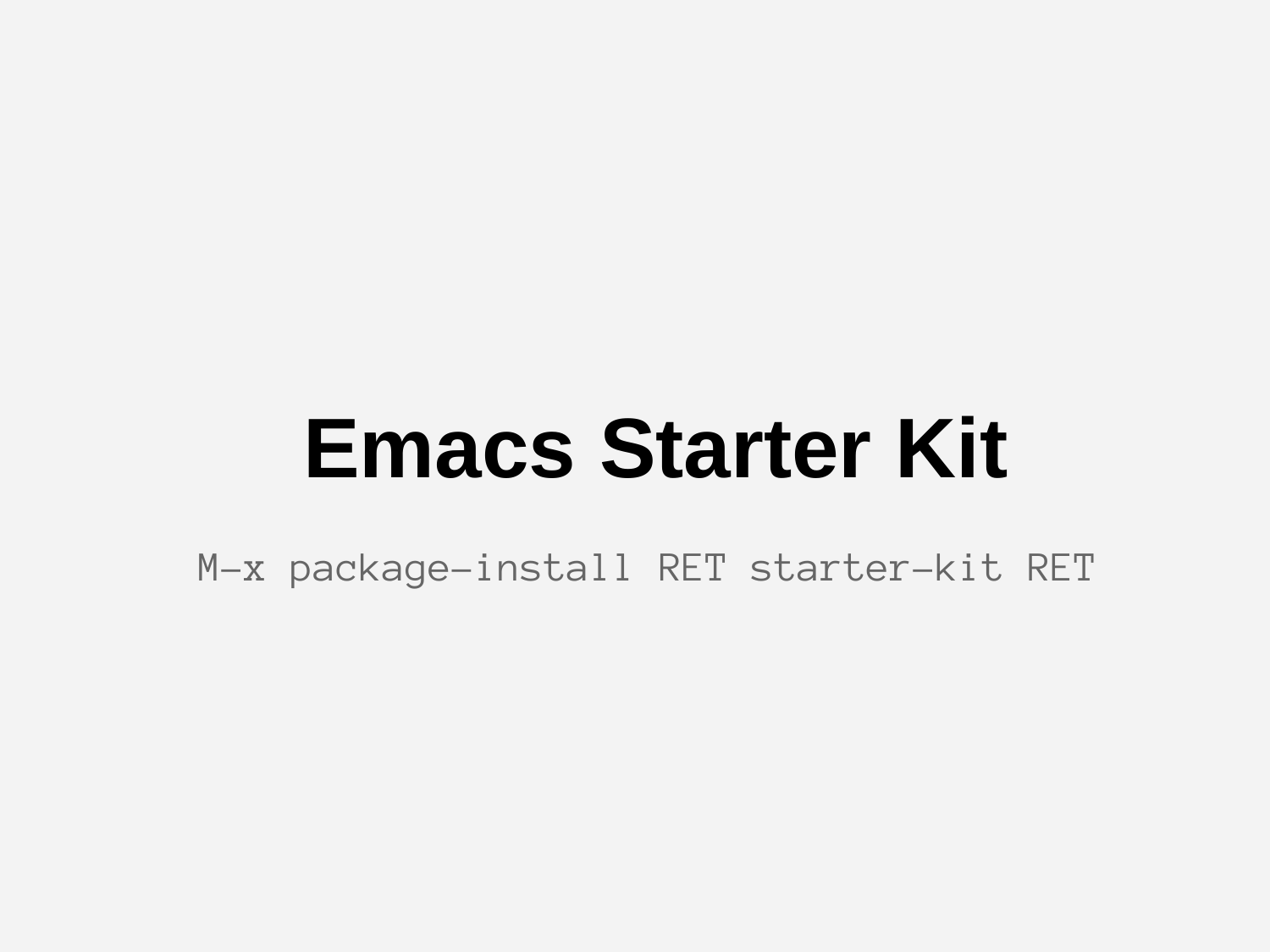

# Emacs Starter Kit
M-x package-install RET starter-kit RET